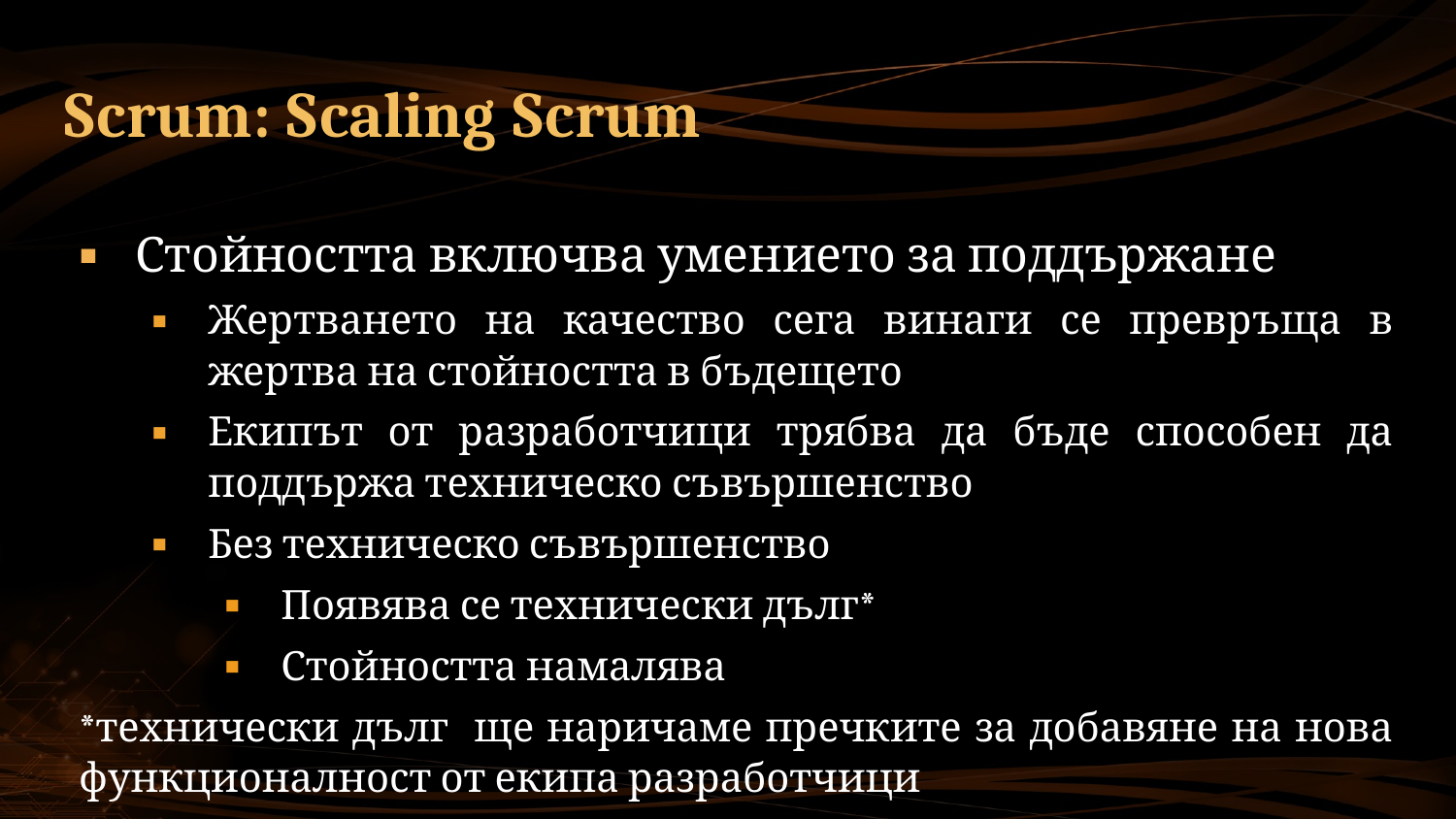

# Scrum: Scaling Scrum
Стойността включва умението за поддържане
Жертването на качество сега винаги се превръща в жертва на стойността в бъдещето
Екипът от разработчици трябва да бъде способен да поддържа техническо съвършенство
Без техническо съвършенство
Появява се технически дълг*
Стойността намалява
*технически дълг  ще наричаме пречките за добавяне на нова функционалност от екипа разработчици